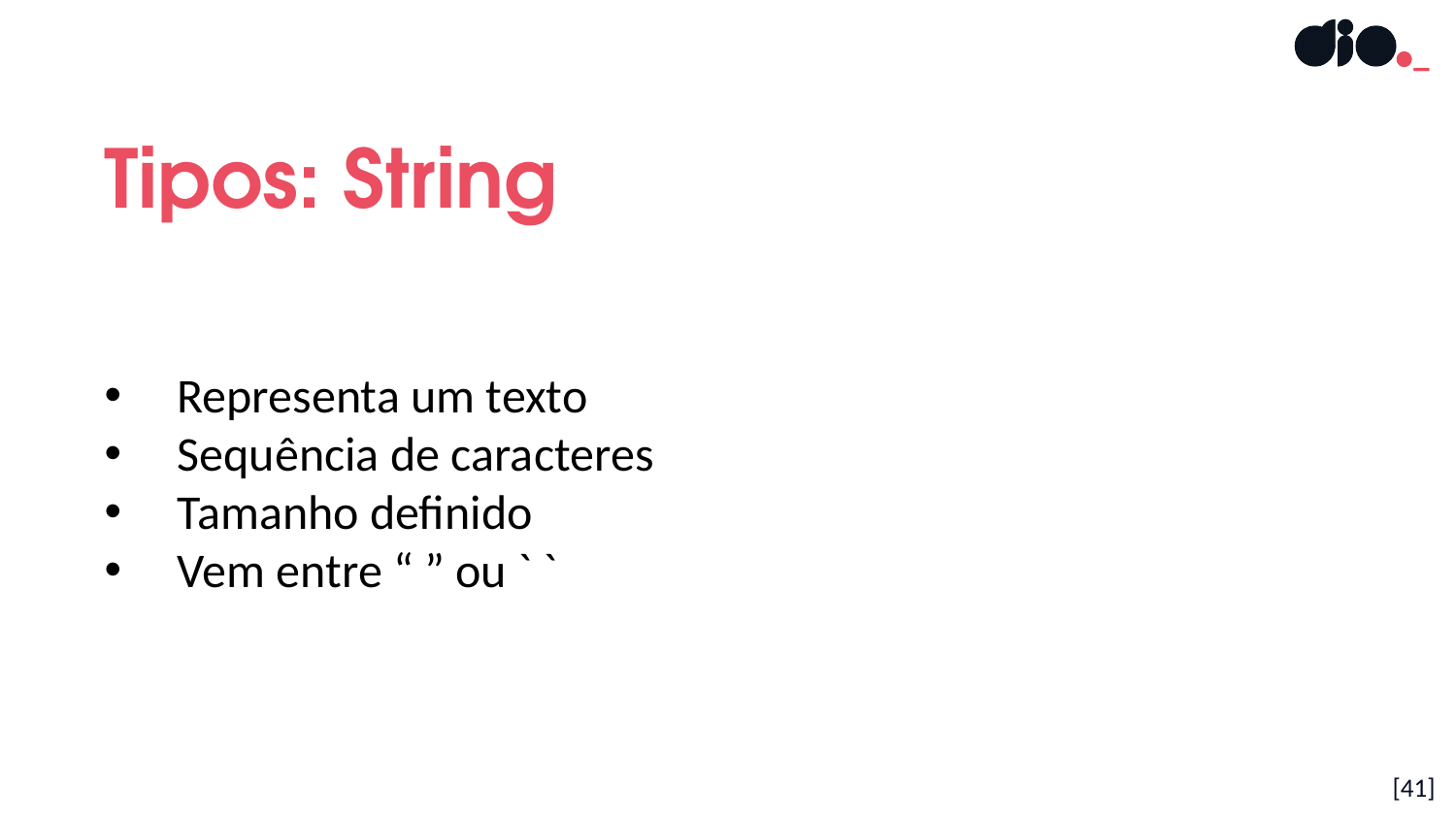

Tipos: String
Representa um texto
Sequência de caracteres
Tamanho definido
Vem entre “ ” ou ` `
[41]